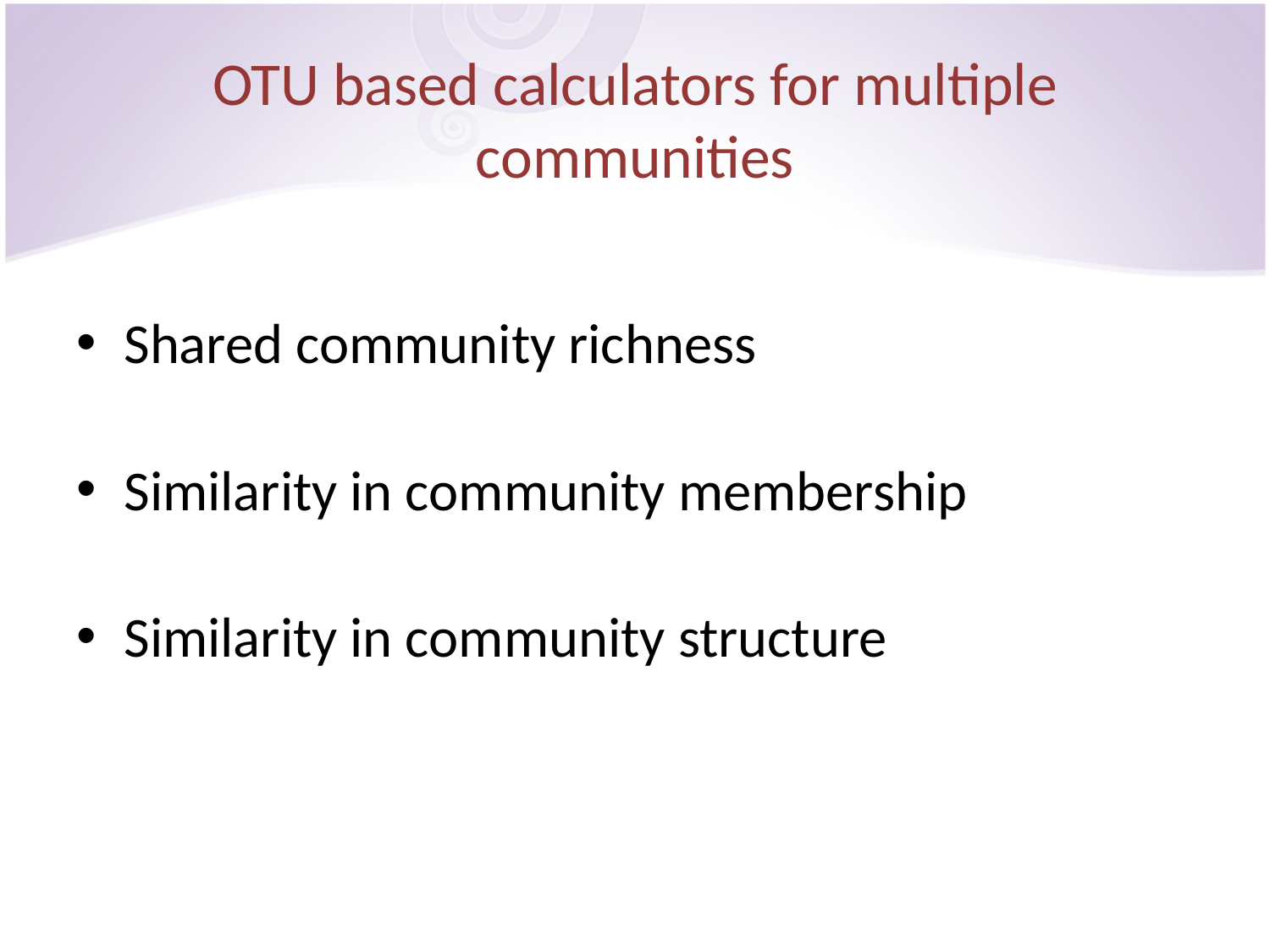

# OTU based calculators for multiple communities

Shared community richness
Similarity in community membership
Similarity in community structure